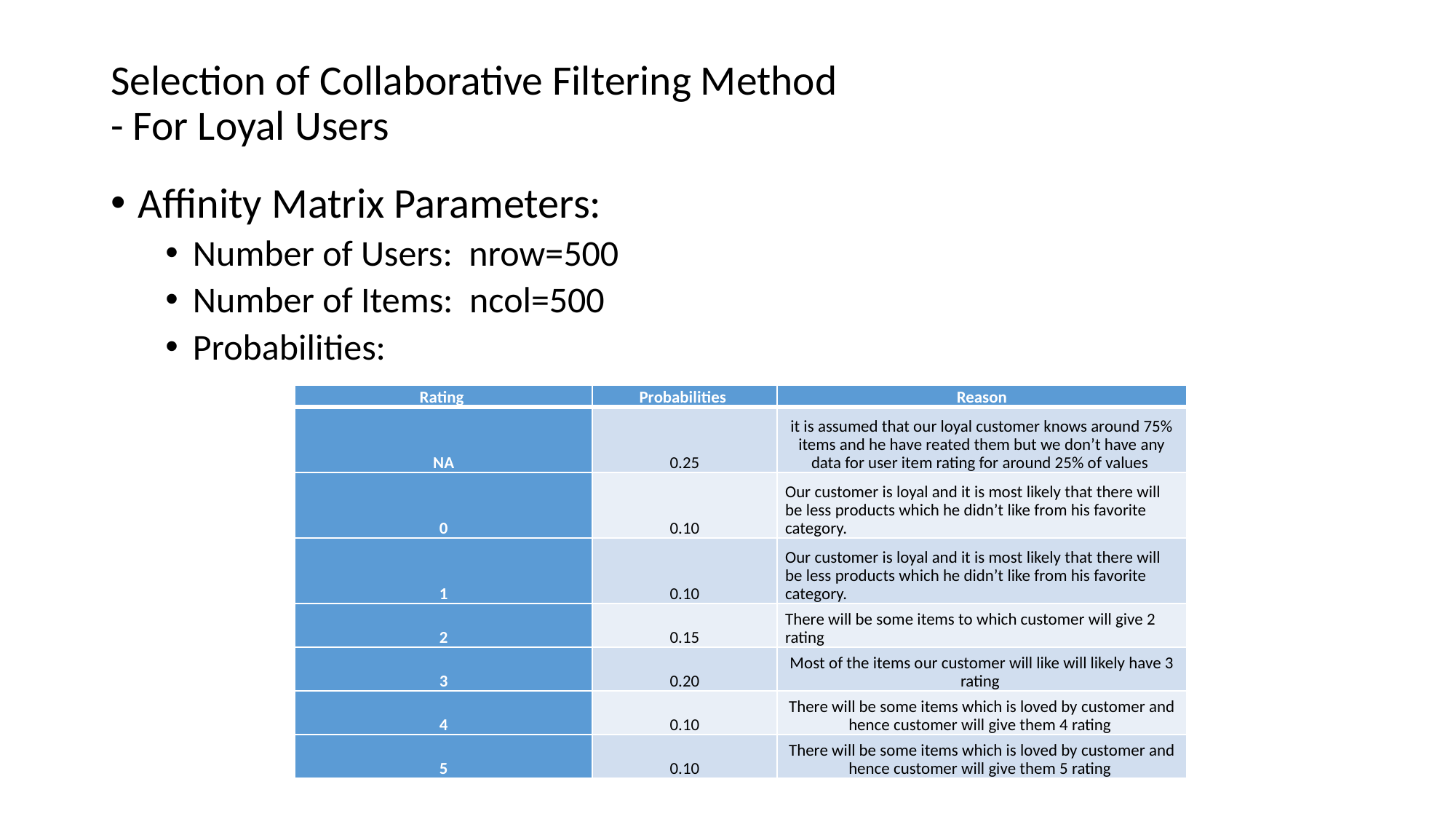

# Selection of Collaborative Filtering Method - For Loyal Users
Affinity Matrix Parameters:
Number of Users:  nrow=500
Number of Items:  ncol=500
Probabilities:

| Rating | Probabilities | Reason |
| --- | --- | --- |
| NA | 0.25 | it is assumed that our loyal customer knows around 75% items and he have reated them but we don’t have any data for user item rating for around 25% of values |
| 0 | 0.10 | Our customer is loyal and it is most likely that there will be less products which he didn’t like from his favorite category. |
| 1 | 0.10 | Our customer is loyal and it is most likely that there will be less products which he didn’t like from his favorite category. |
| 2 | 0.15 | There will be some items to which customer will give 2 rating |
| 3 | 0.20 | Most of the items our customer will like will likely have 3 rating |
| 4 | 0.10 | There will be some items which is loved by customer and hence customer will give them 4 rating |
| 5 | 0.10 | There will be some items which is loved by customer and hence customer will give them 5 rating |